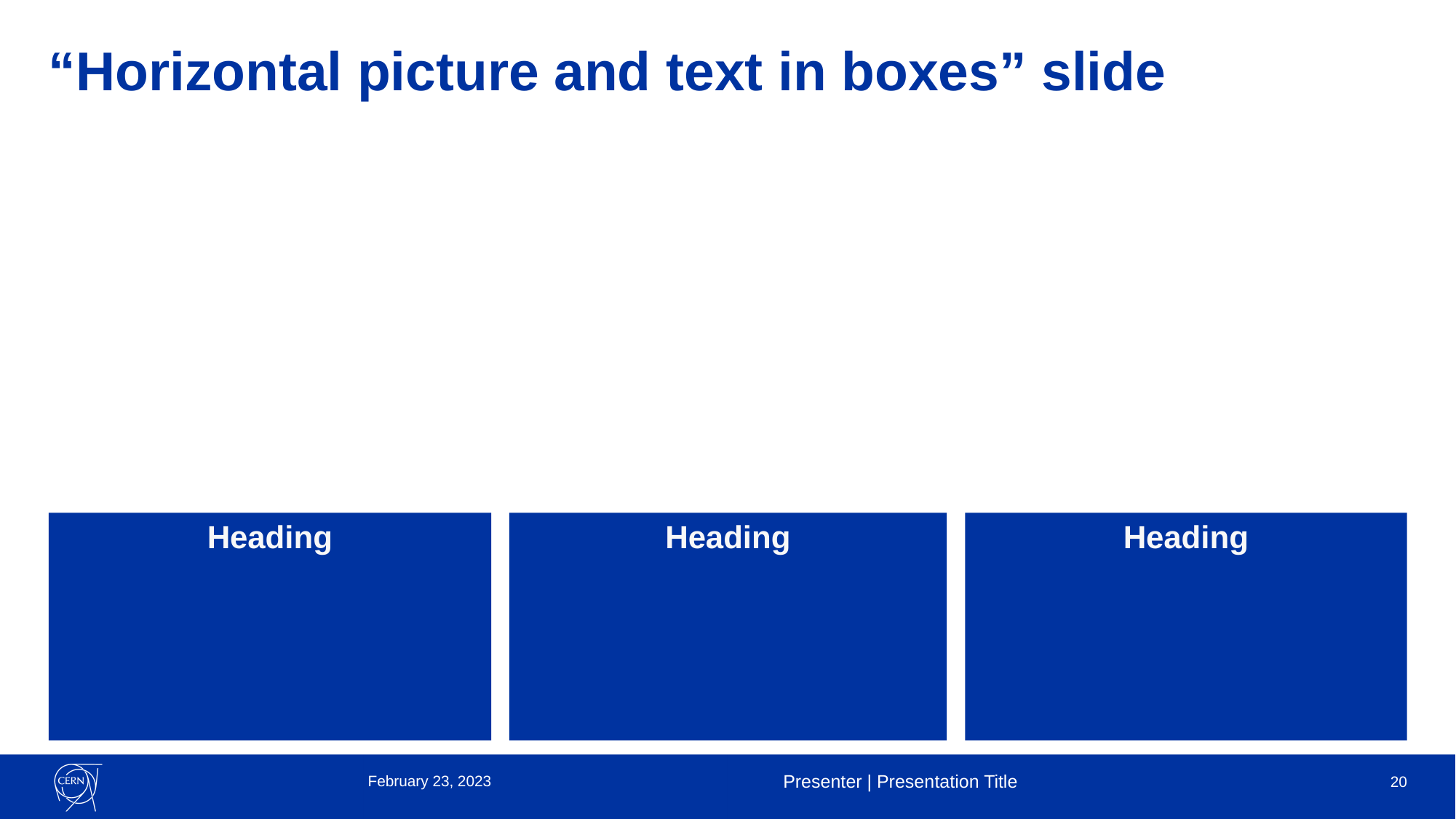

# “Horizontal picture and text in boxes” slide
Heading
Heading
Heading
February 23, 2023
Presenter | Presentation Title
20